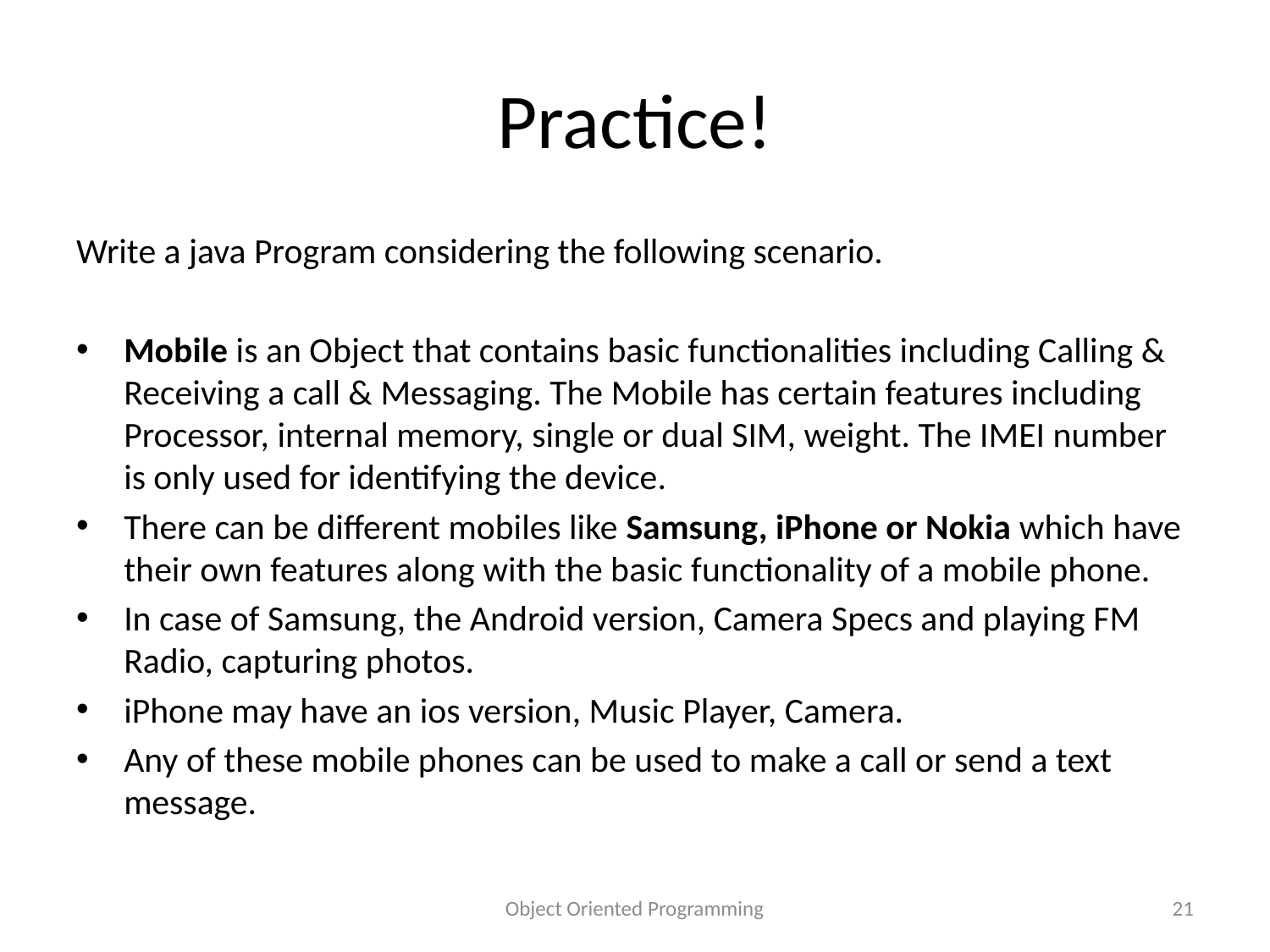

# Practice!
Write a java Program considering the following scenario.

Mobile is an Object that contains basic functionalities including Calling & Receiving a call & Messaging. The Mobile has certain features including Processor, internal memory, single or dual SIM, weight. The IMEI number is only used for identifying the device.
There can be different mobiles like Samsung, iPhone or Nokia which have their own features along with the basic functionality of a mobile phone.
In case of Samsung, the Android version, Camera Specs and playing FM Radio, capturing photos.
iPhone may have an ios version, Music Player, Camera.
Any of these mobile phones can be used to make a call or send a text message.
Object Oriented Programming
21